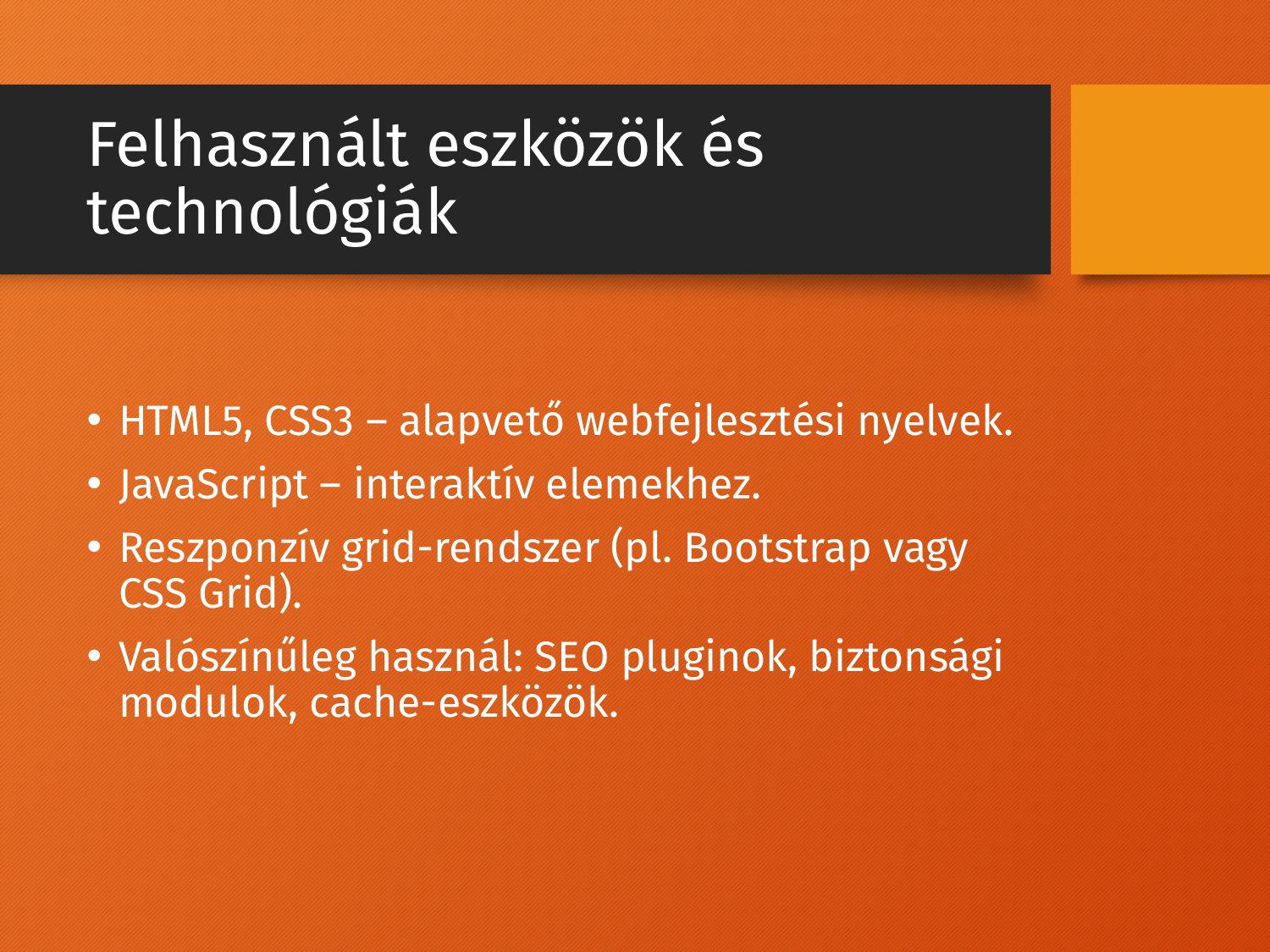

# Felhasznált eszközök és technológiák

HTML5, CSS3 – alapvető webfejlesztési nyelvek.
JavaScript – interaktív elemekhez.
Reszponzív grid-rendszer (pl. Bootstrap vagy CSS Grid).
Valószínűleg használ: SEO pluginok, biztonsági modulok, cache-eszközök.